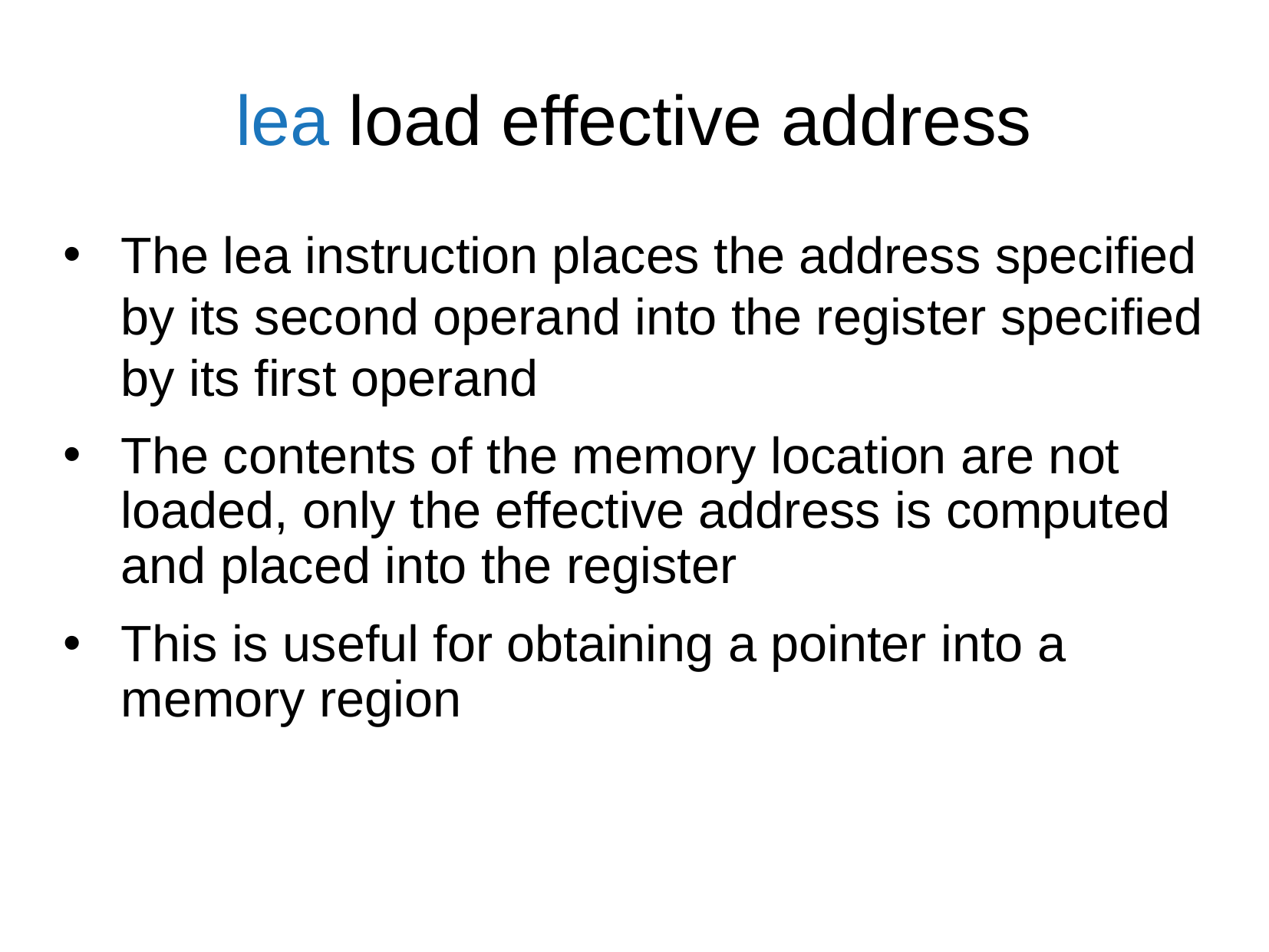

lea load effective address
The lea instruction places the address specified by its second operand into the register specified by its first operand
The contents of the memory location are not loaded, only the effective address is computed and placed into the register
This is useful for obtaining a pointer into a memory region